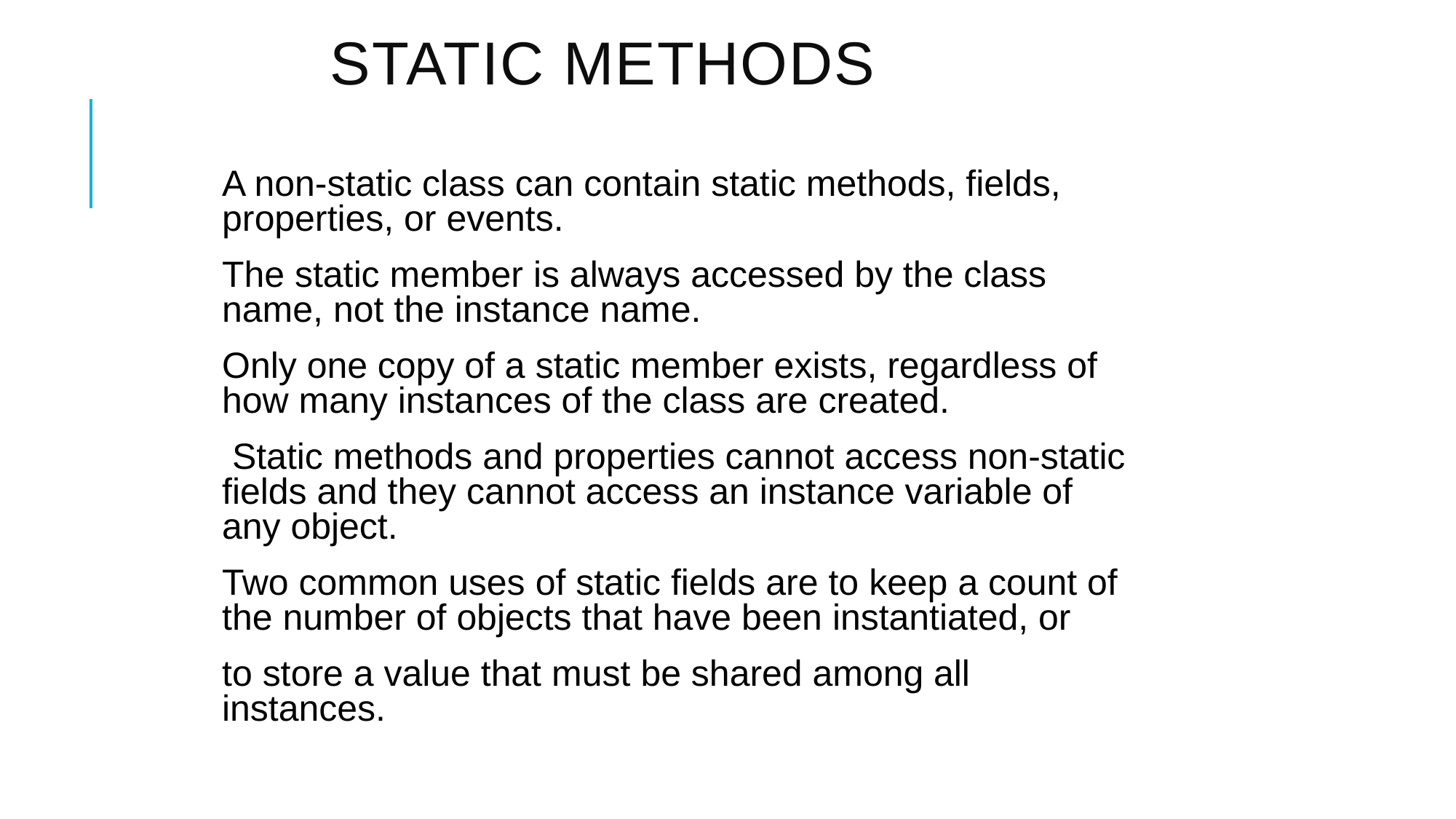

# Static methods
A non-static class can contain static methods, fields, properties, or events.
The static member is always accessed by the class name, not the instance name.
Only one copy of a static member exists, regardless of how many instances of the class are created.
 Static methods and properties cannot access non-static fields and they cannot access an instance variable of any object.
Two common uses of static fields are to keep a count of the number of objects that have been instantiated, or
to store a value that must be shared among all instances.